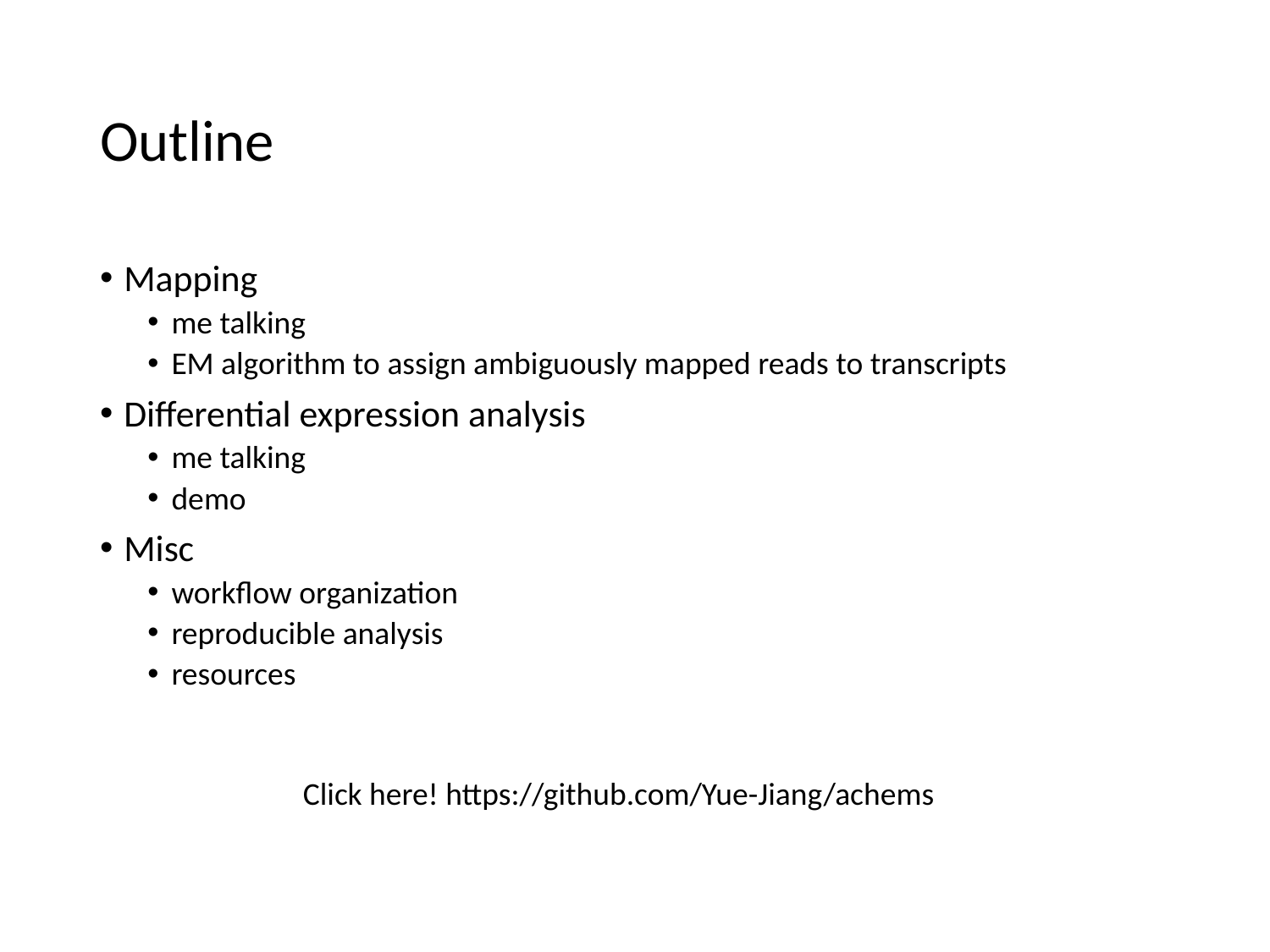

# Outline
Mapping
me talking
EM algorithm to assign ambiguously mapped reads to transcripts
Differential expression analysis
me talking
demo
Misc
workflow organization
reproducible analysis
resources
Click here! https://github.com/Yue-Jiang/achems